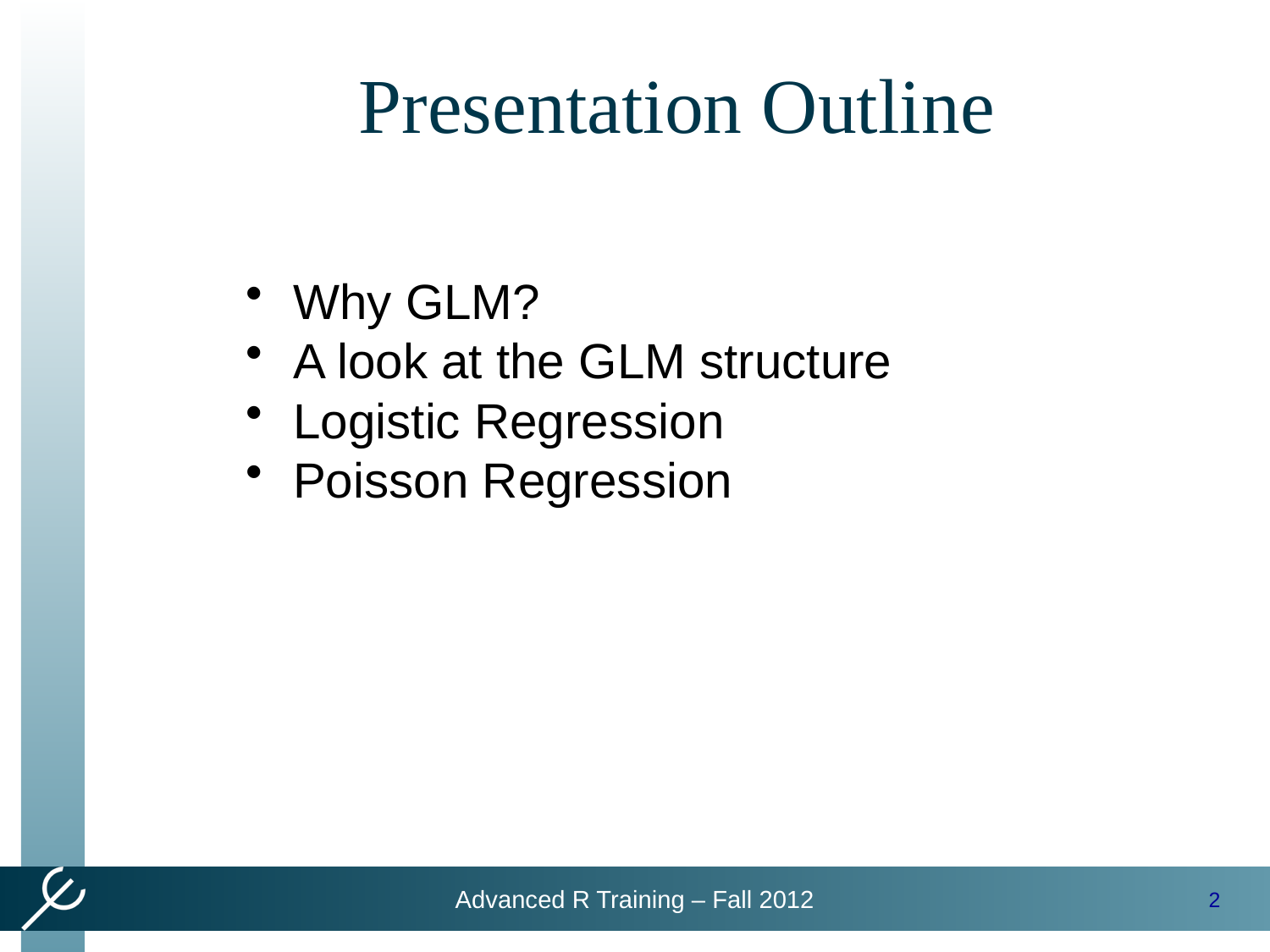

Presentation Outline
Why GLM?
A look at the GLM structure
Logistic Regression
Poisson Regression